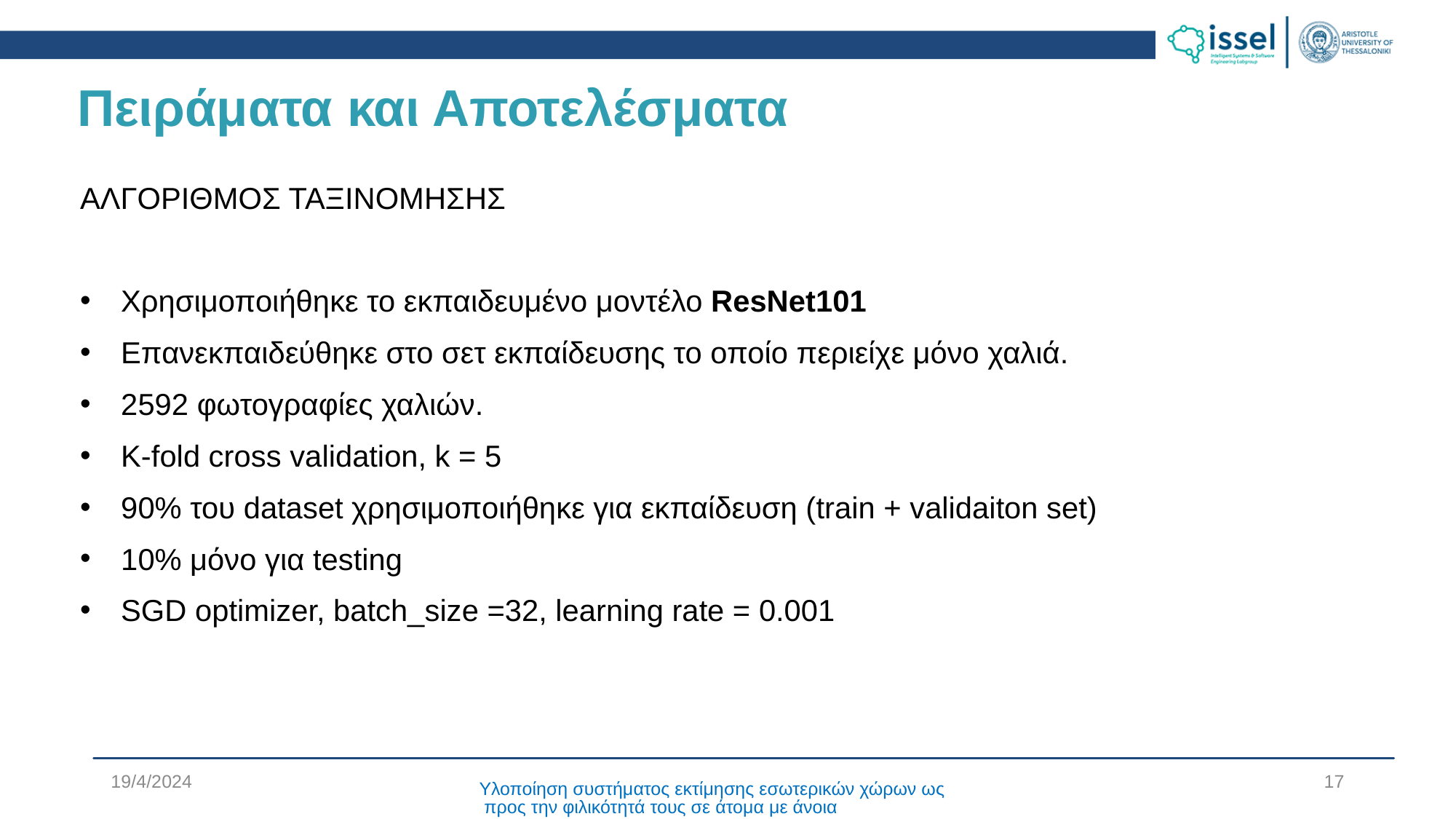

# Πειράματα και Αποτελέσματα
AΛΓΟΡΙΘΜΟΣ ΤΑΞΙΝΟΜΗΣΗΣ

Χρησιμοποιήθηκε το εκπαιδευμένο μοντέλο ResNet101
Επανεκπαιδεύθηκε στο σετ εκπαίδευσης το οποίο περιείχε μόνο χαλιά.
2592 φωτογραφίες χαλιών.
K-fold cross validation, k = 5
90% του dataset χρησιμοποιήθηκε για εκπαίδευση (train + validaiton set)
10% μόνο για testing
SGD optimizer, batch_size =32, learning rate = 0.001

19/4/2024
17

Υλοποίηση συστήματος εκτίμησης εσωτερικών χώρων ως προς την φιλικότητά τους σε άτομα με άνοια